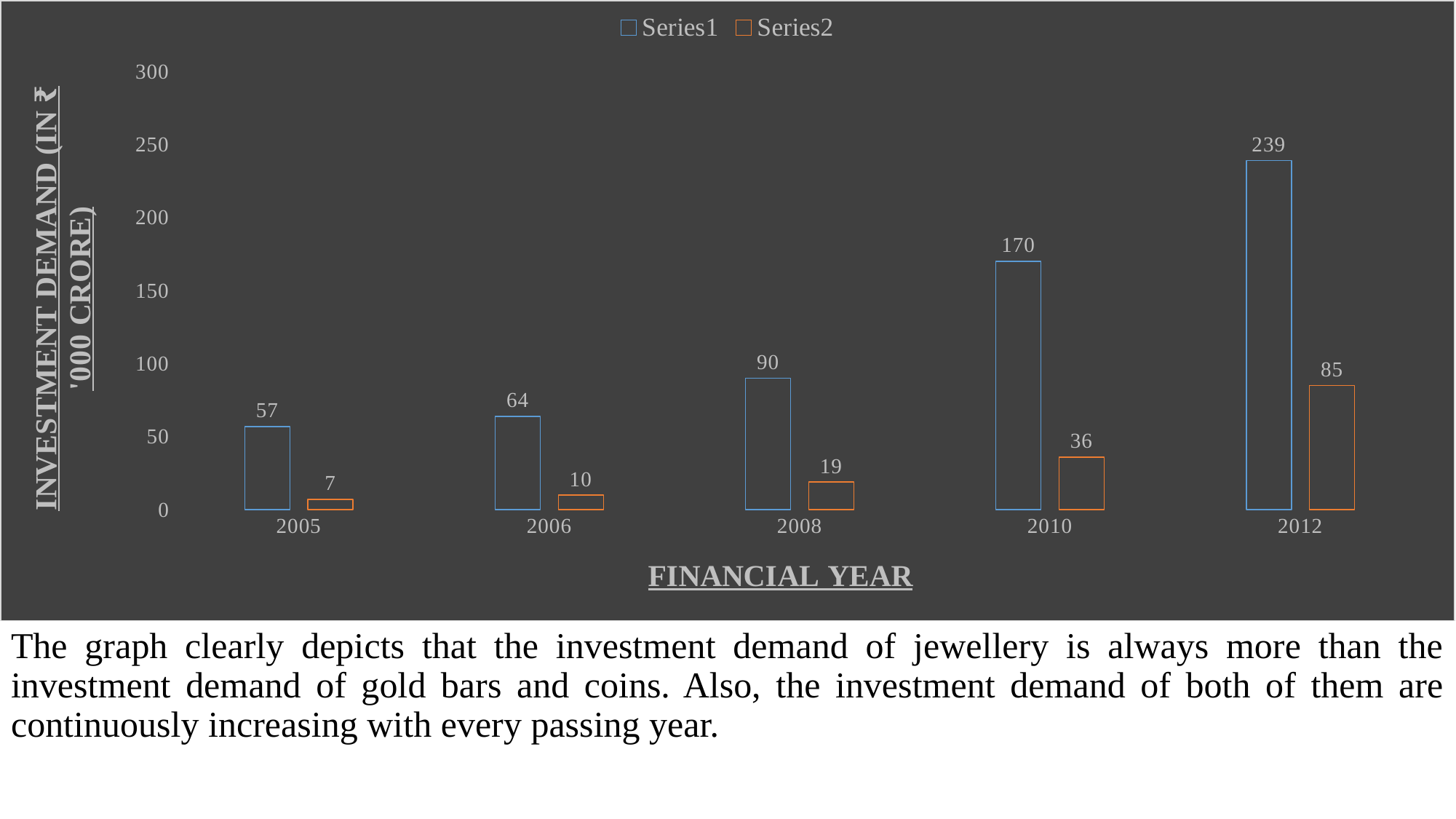

### Chart

| Category |  |  |
|---|---|---|
| 2005 | 57.0 | 7.0 |
| 2006 | 64.0 | 10.0 |
| 2008 | 90.0 | 19.0 |
| 2010 | 170.0 | 36.0 |
| 2012 | 239.0 | 85.0 |
The graph clearly depicts that the investment demand of jewellery is always more than the investment demand of gold bars and coins. Also, the investment demand of both of them are continuously increasing with every passing year.